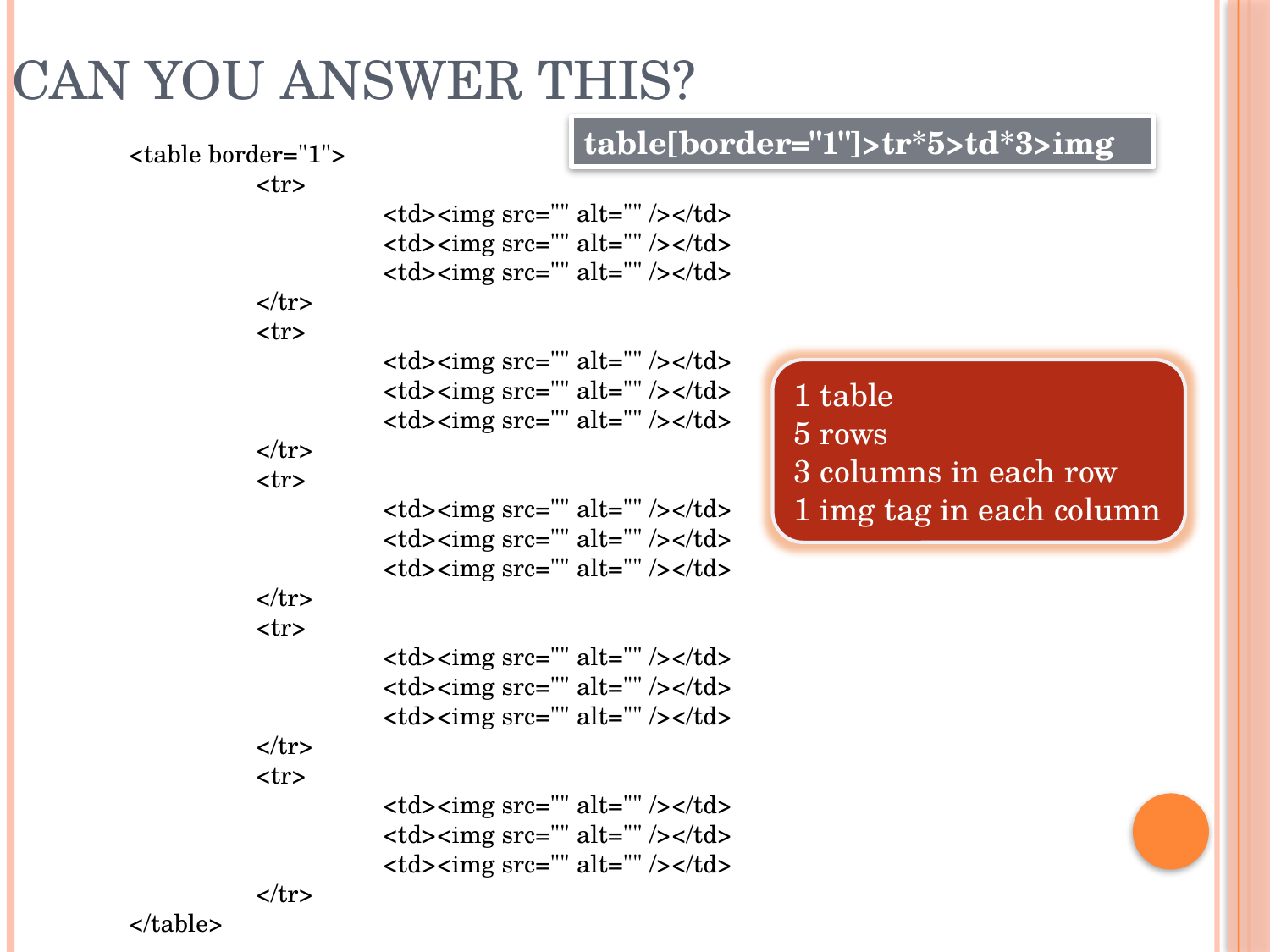

# Can you Answer this?
table[border="1"]>tr*5>td*3>img
<table border="1">
	<tr>
		<td><img src="" alt="" /></td>
		<td><img src="" alt="" /></td>
		<td><img src="" alt="" /></td>
	</tr>
	<tr>
		<td><img src="" alt="" /></td>
		<td><img src="" alt="" /></td>
		<td><img src="" alt="" /></td>
	</tr>
	<tr>
		<td><img src="" alt="" /></td>
		<td><img src="" alt="" /></td>
		<td><img src="" alt="" /></td>
	</tr>
	<tr>
		<td><img src="" alt="" /></td>
		<td><img src="" alt="" /></td>
		<td><img src="" alt="" /></td>
	</tr>
	<tr>
		<td><img src="" alt="" /></td>
		<td><img src="" alt="" /></td>
		<td><img src="" alt="" /></td>
	</tr>
</table>
1 table
5 rows
3 columns in each row
1 img tag in each column